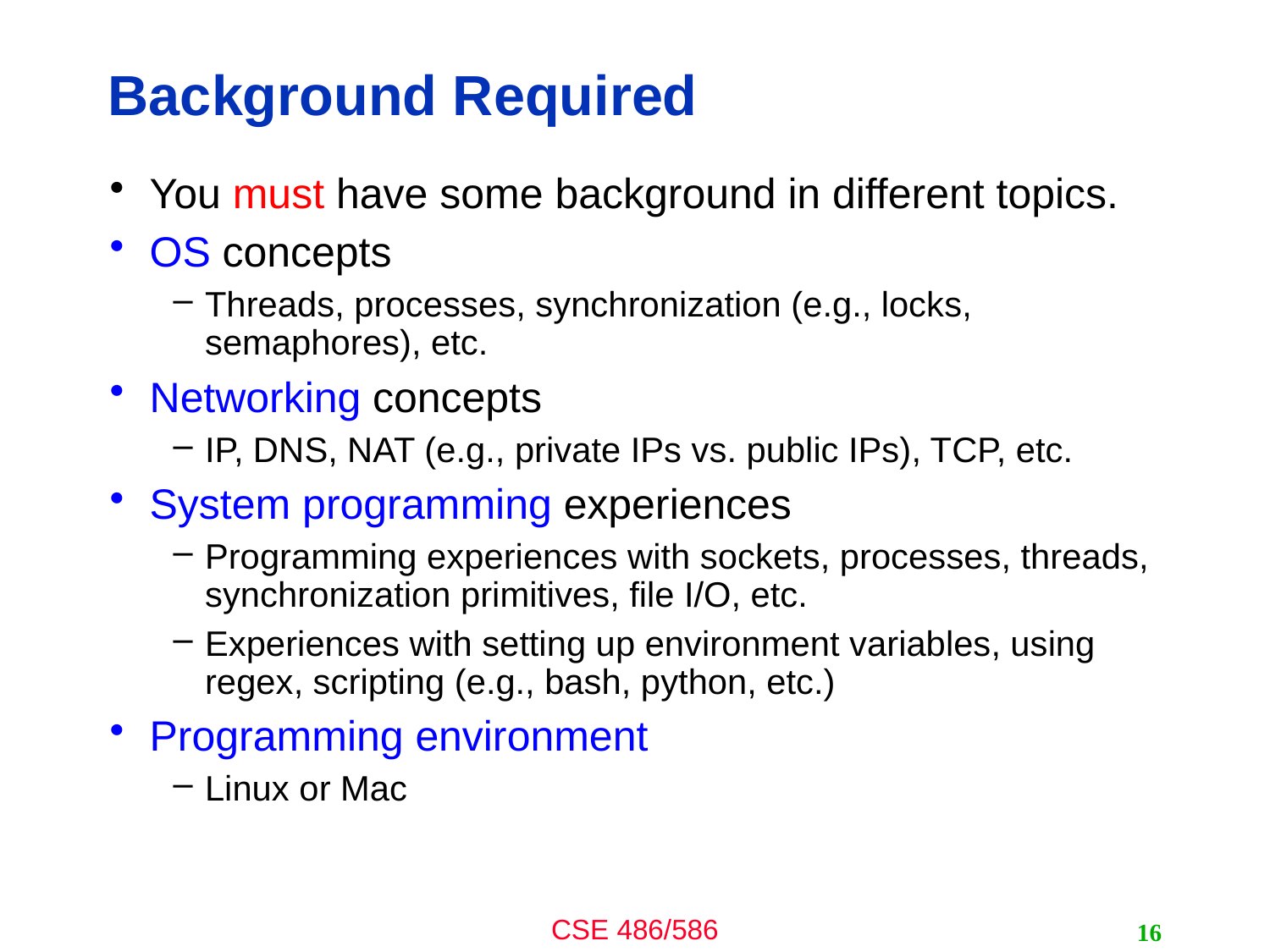

# Background Required
You must have some background in different topics.
OS concepts
Threads, processes, synchronization (e.g., locks, semaphores), etc.
Networking concepts
IP, DNS, NAT (e.g., private IPs vs. public IPs), TCP, etc.
System programming experiences
Programming experiences with sockets, processes, threads, synchronization primitives, file I/O, etc.
Experiences with setting up environment variables, using regex, scripting (e.g., bash, python, etc.)
Programming environment
Linux or Mac
16